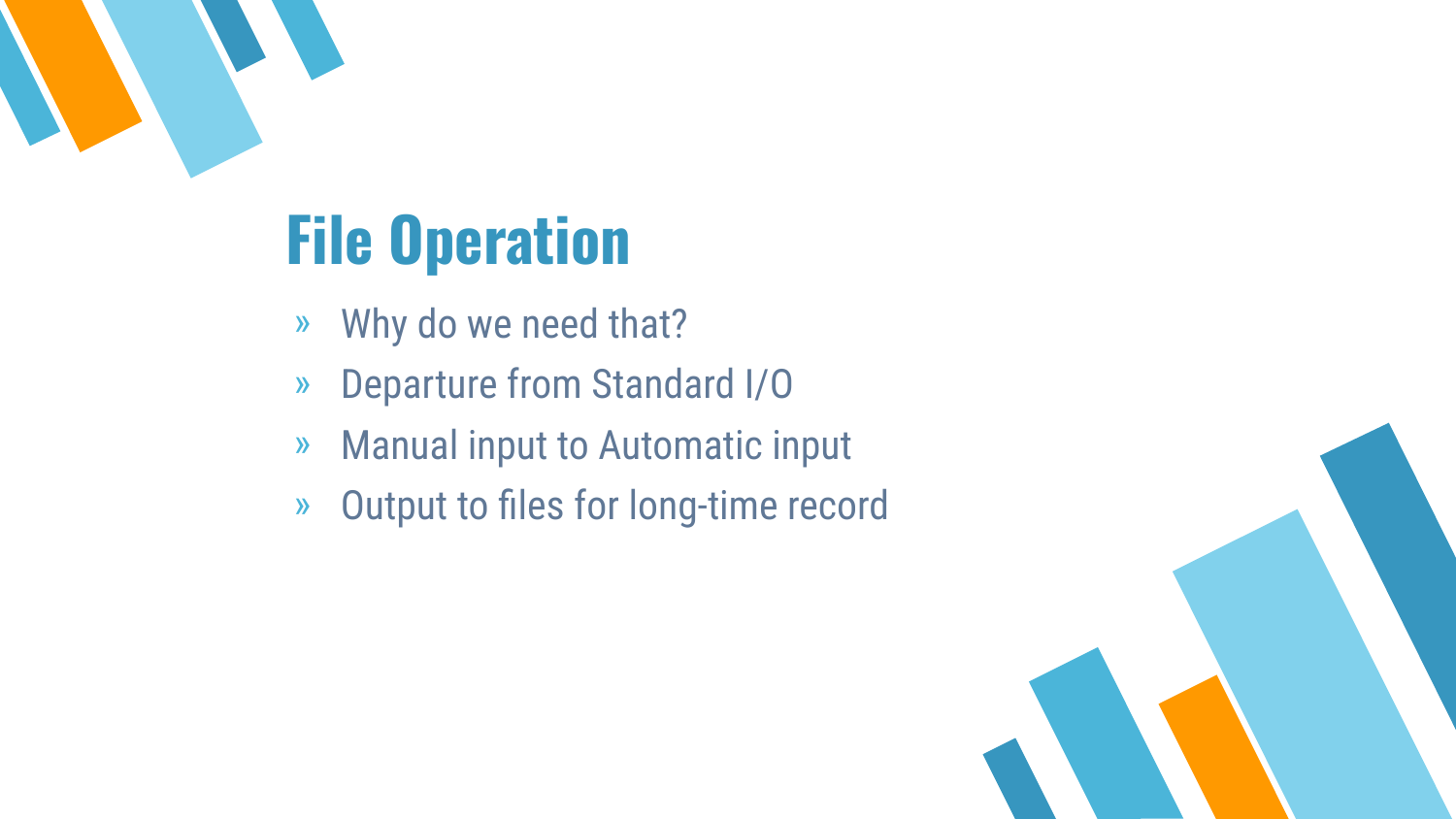

File Operation
Why do we need that?
Departure from Standard I/O
Manual input to Automatic input
Output to files for long-time record